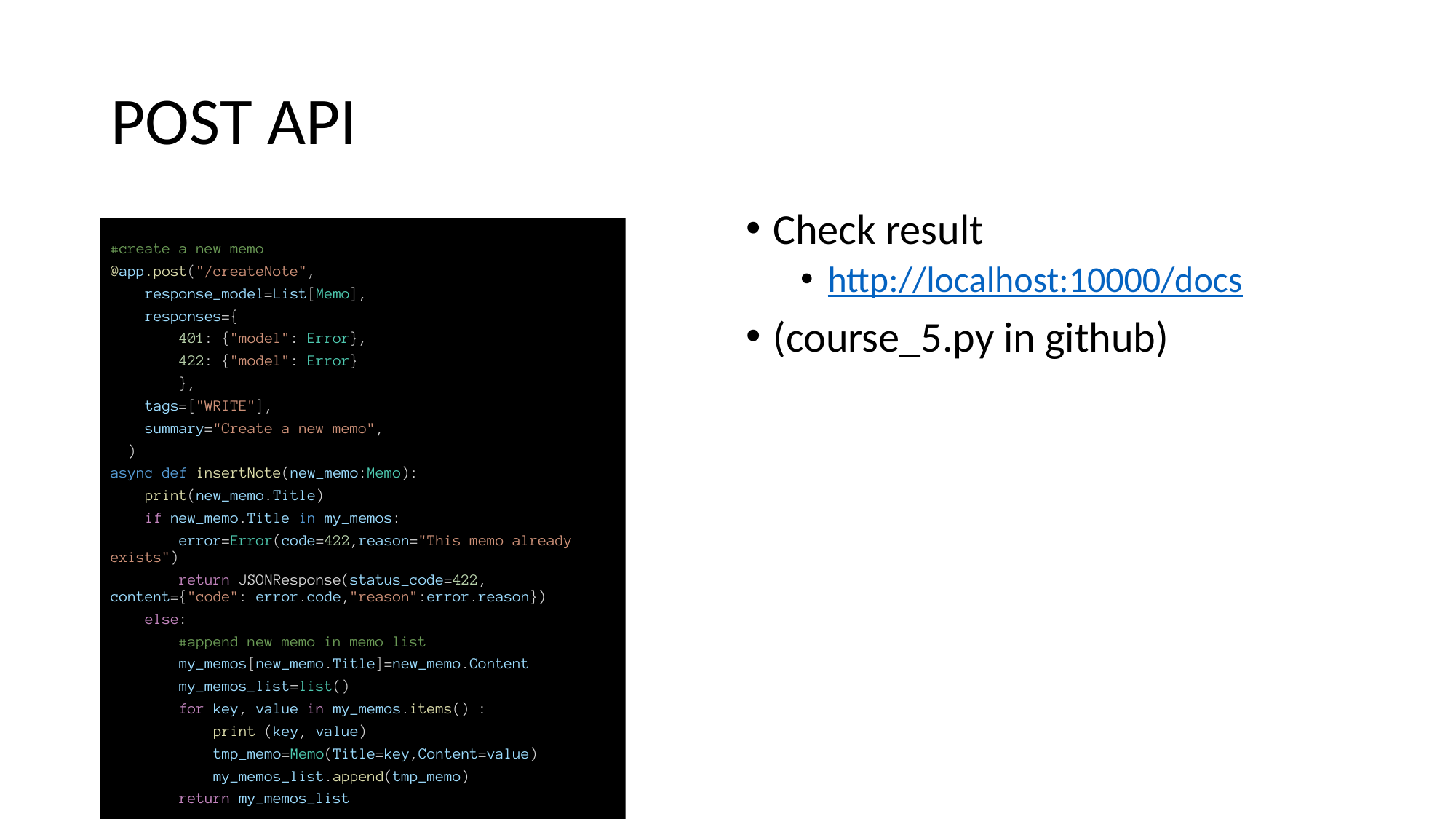

# POST API
Check result
http://localhost:10000/docs
(course_5.py in github)
#create a new memo
@app.post("/createNote",
    response_model=List[Memo],
    responses={
        401: {"model": Error},
        422: {"model": Error}
        },
    tags=["WRITE"],
    summary="Create a new memo",
  )
async def insertNote(new_memo:Memo):
    print(new_memo.Title)
    if new_memo.Title in my_memos:
        error=Error(code=422,reason="This memo already exists")
        return JSONResponse(status_code=422, content={"code": error.code,"reason":error.reason})
    else:
        #append new memo in memo list
        my_memos[new_memo.Title]=new_memo.Content
        my_memos_list=list()
        for key, value in my_memos.items() :
            print (key, value)
            tmp_memo=Memo(Title=key,Content=value)
            my_memos_list.append(tmp_memo)
        return my_memos_list